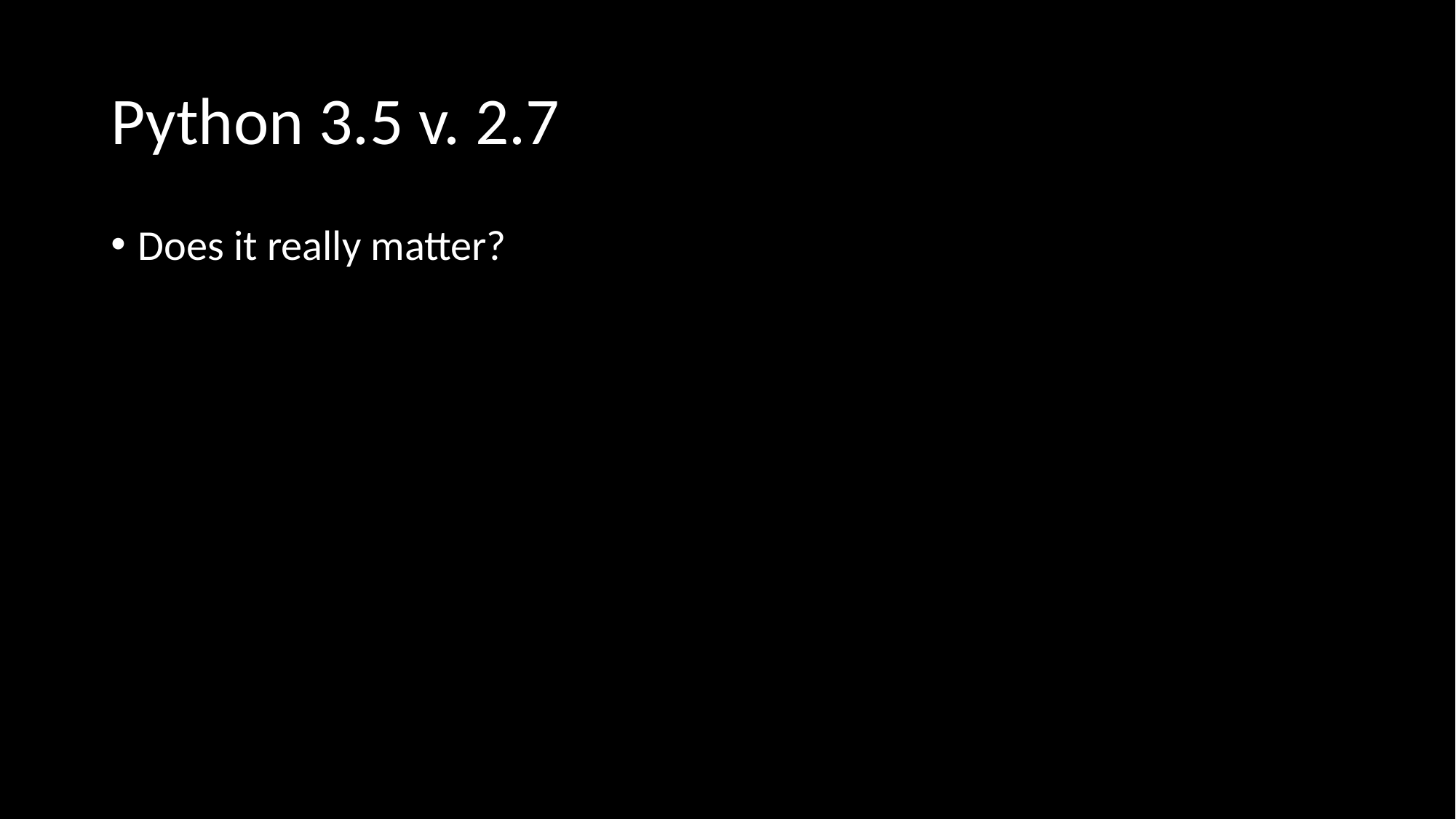

# Python 3.5 v. 2.7
Does it really matter?